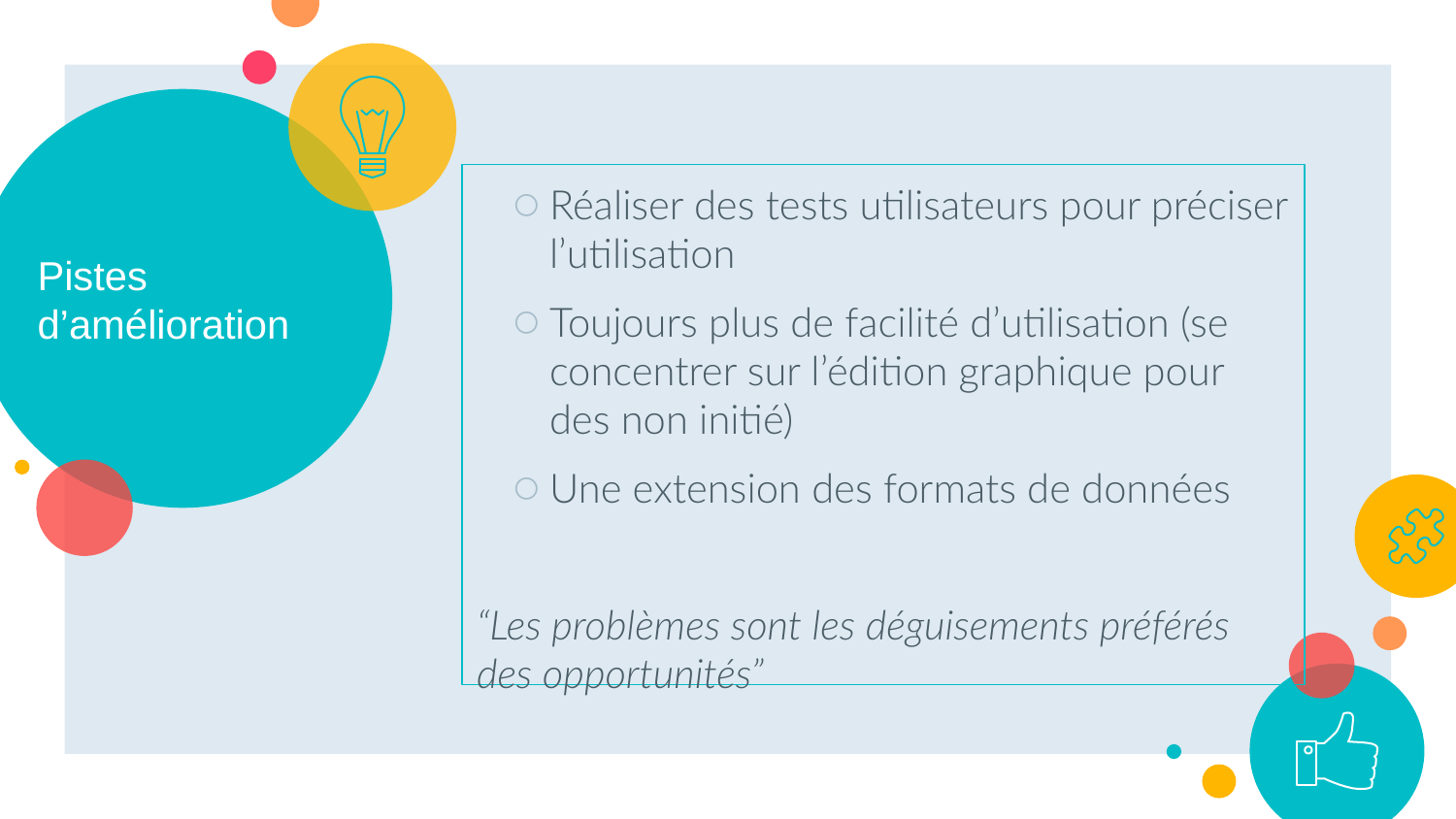

# Pistes d’amélioration
Réaliser des tests utilisateurs pour préciser l’utilisation
Toujours plus de facilité d’utilisation (se concentrer sur l’édition graphique pour des non initié)
Une extension des formats de données

“Les problèmes sont les déguisements préférés des opportunités”